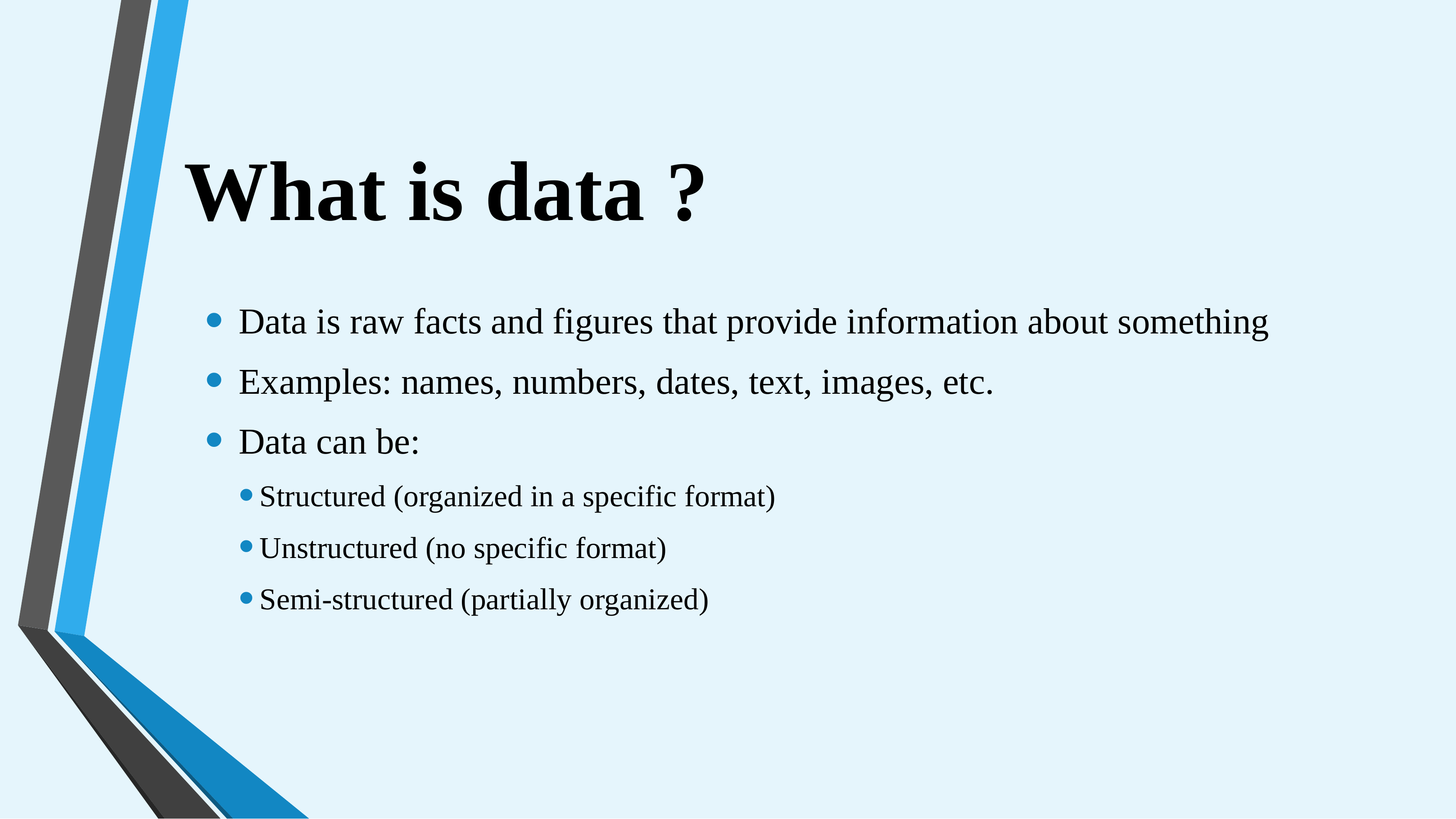

# What is data ?
Data is raw facts and figures that provide information about something
Examples: names, numbers, dates, text, images, etc.
Data can be:
Structured (organized in a specific format)
Unstructured (no specific format)
Semi-structured (partially organized)